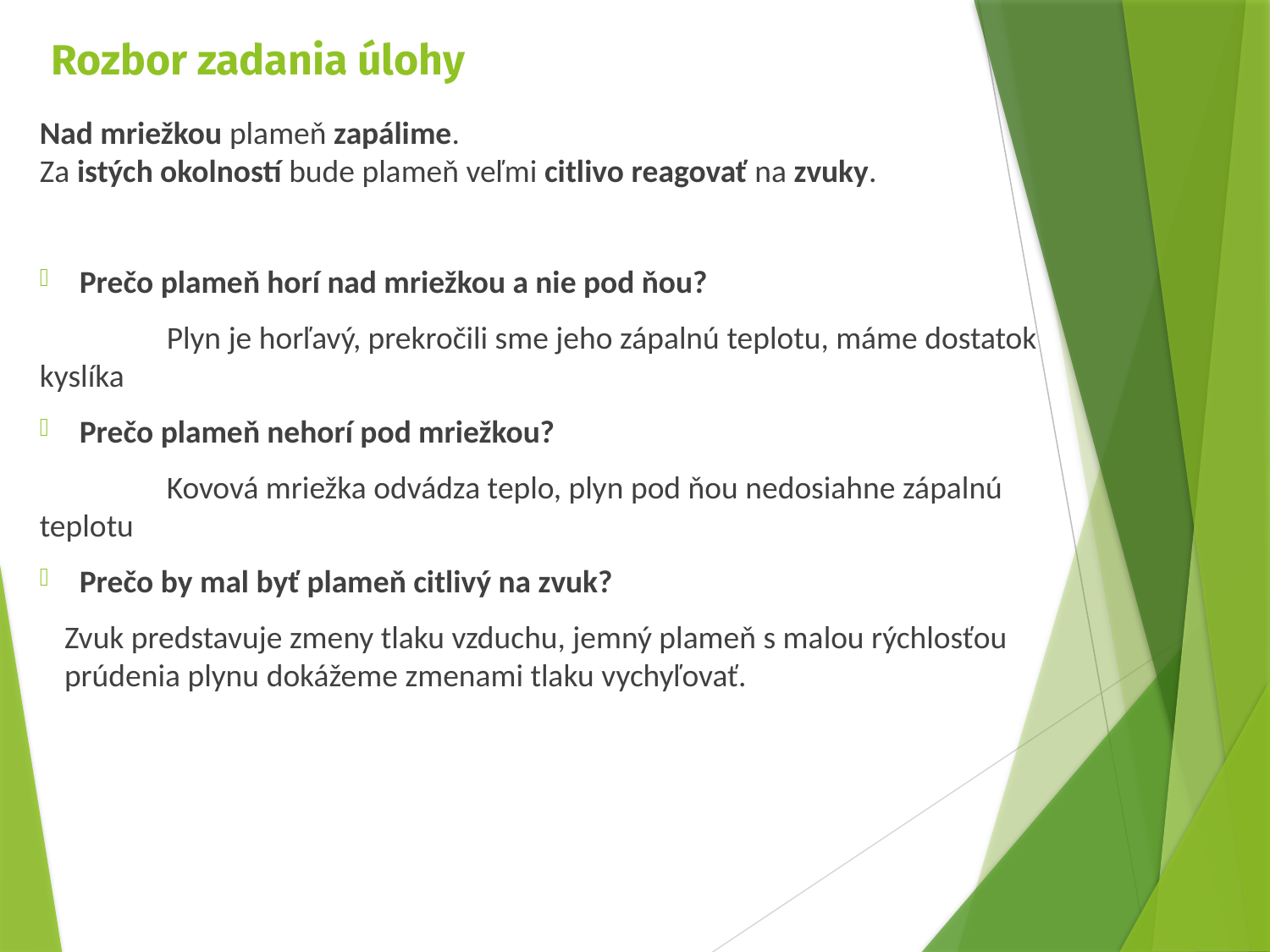

# Rozbor zadania úlohy
Nad mriežkou plameň zapálime.
Za istých okolností bude plameň veľmi citlivo reagovať na zvuky.

Prečo plameň horí nad mriežkou a nie pod ňou?
	Plyn je horľavý, prekročili sme jeho zápalnú teplotu, máme dostatok kyslíka
Prečo plameň nehorí pod mriežkou?
	Kovová mriežka odvádza teplo, plyn pod ňou nedosiahne zápalnú teplotu
Prečo by mal byť plameň citlivý na zvuk?
Zvuk predstavuje zmeny tlaku vzduchu, jemný plameň s malou rýchlosťou prúdenia plynu dokážeme zmenami tlaku vychyľovať.